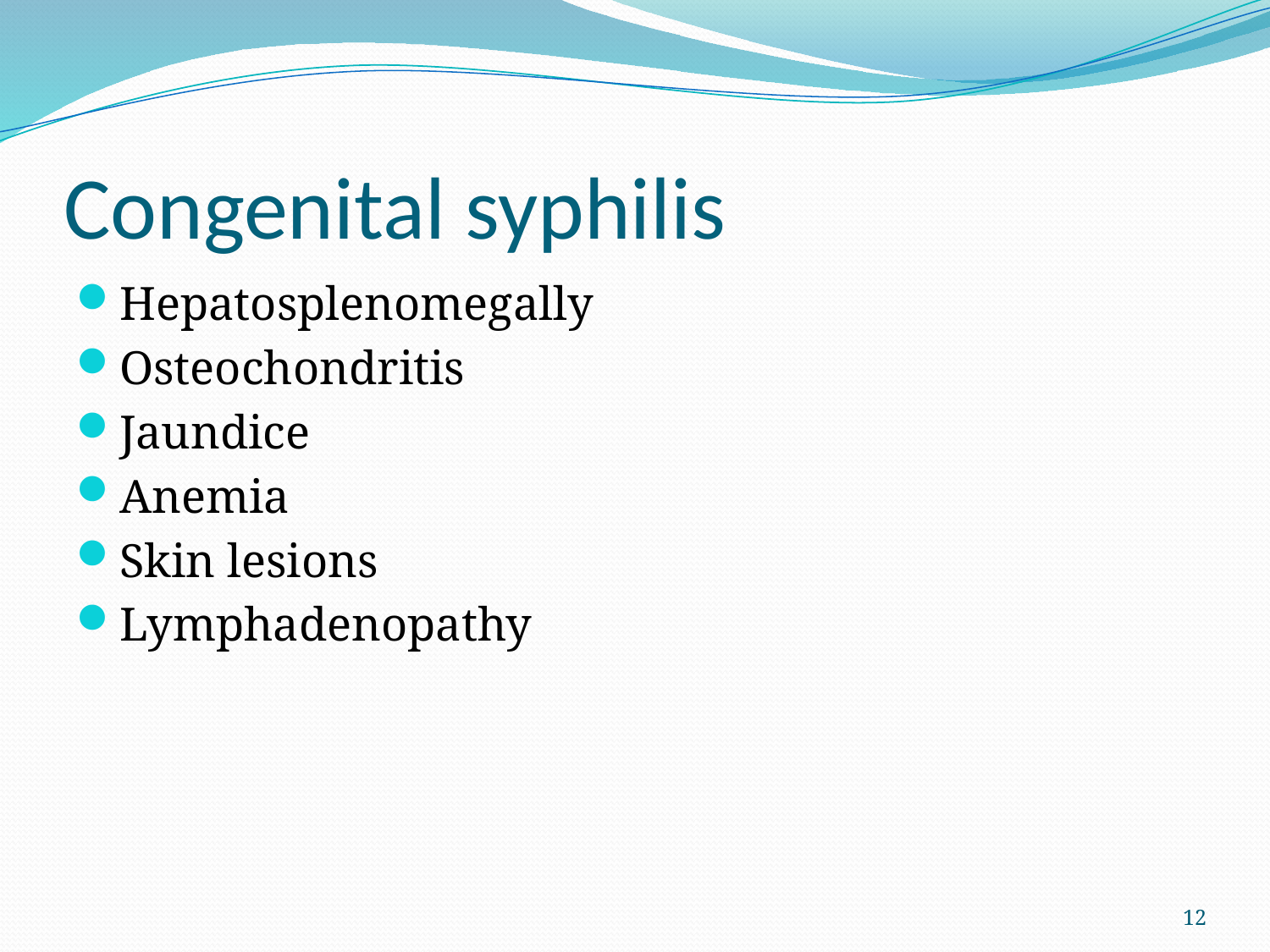

# Congenital syphilis
Hepatosplenomegally
Osteochondritis
Jaundice
Anemia
Skin lesions
Lymphadenopathy

12